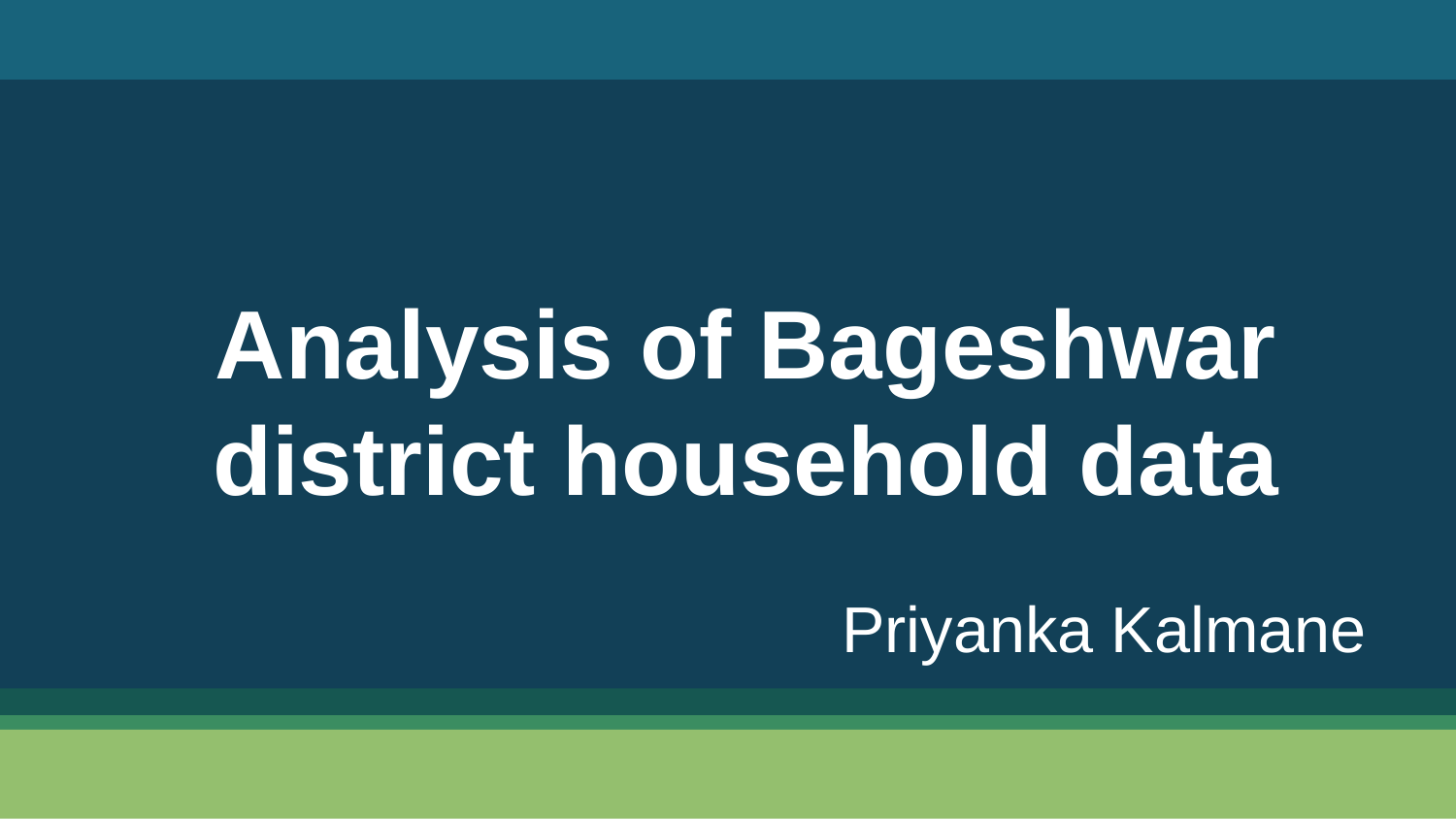

# Analysis of Bageshwar district household data
Priyanka Kalmane